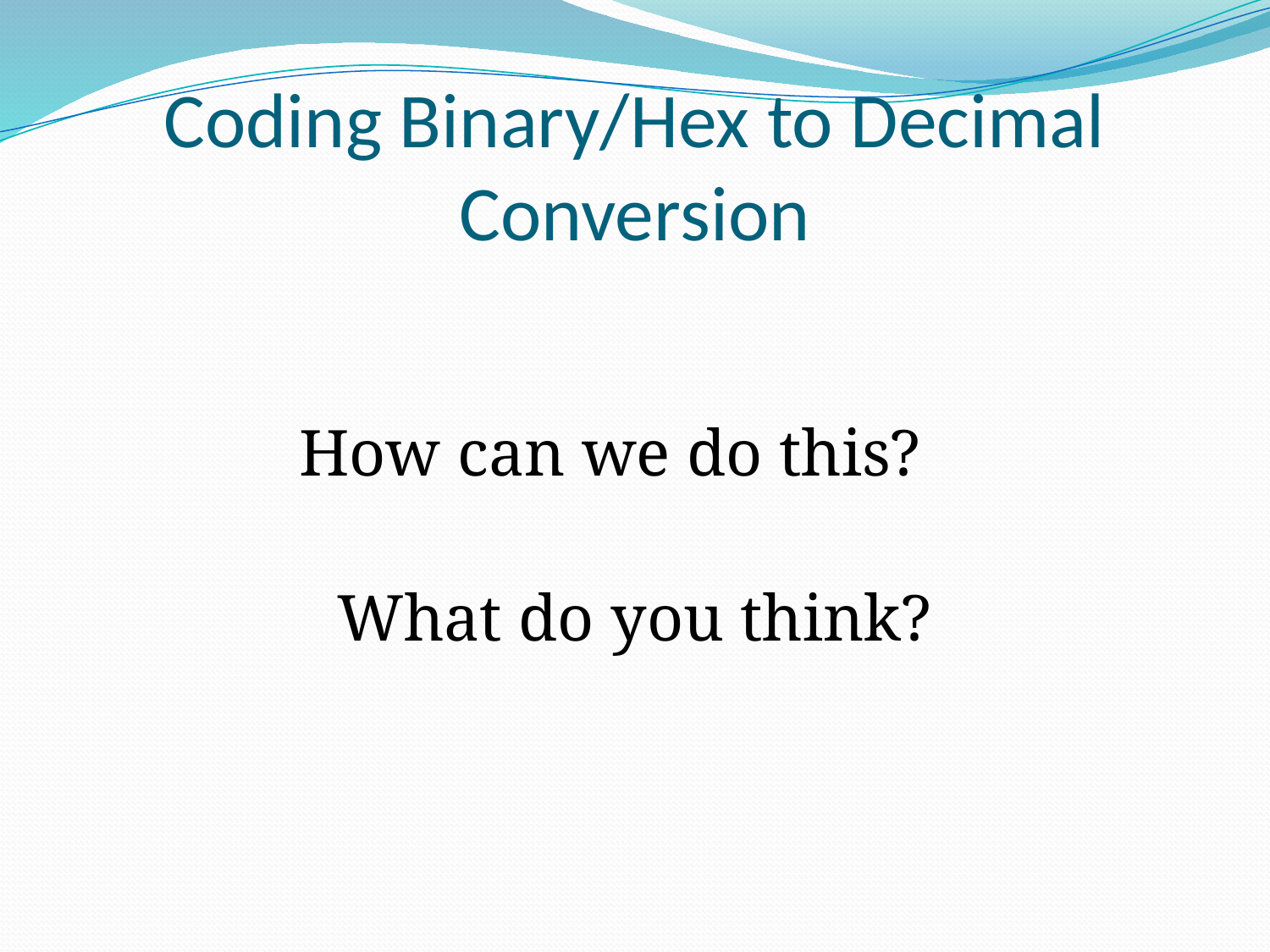

# Coding Binary/Hex to Decimal Conversion
How can we do this?
What do you think?